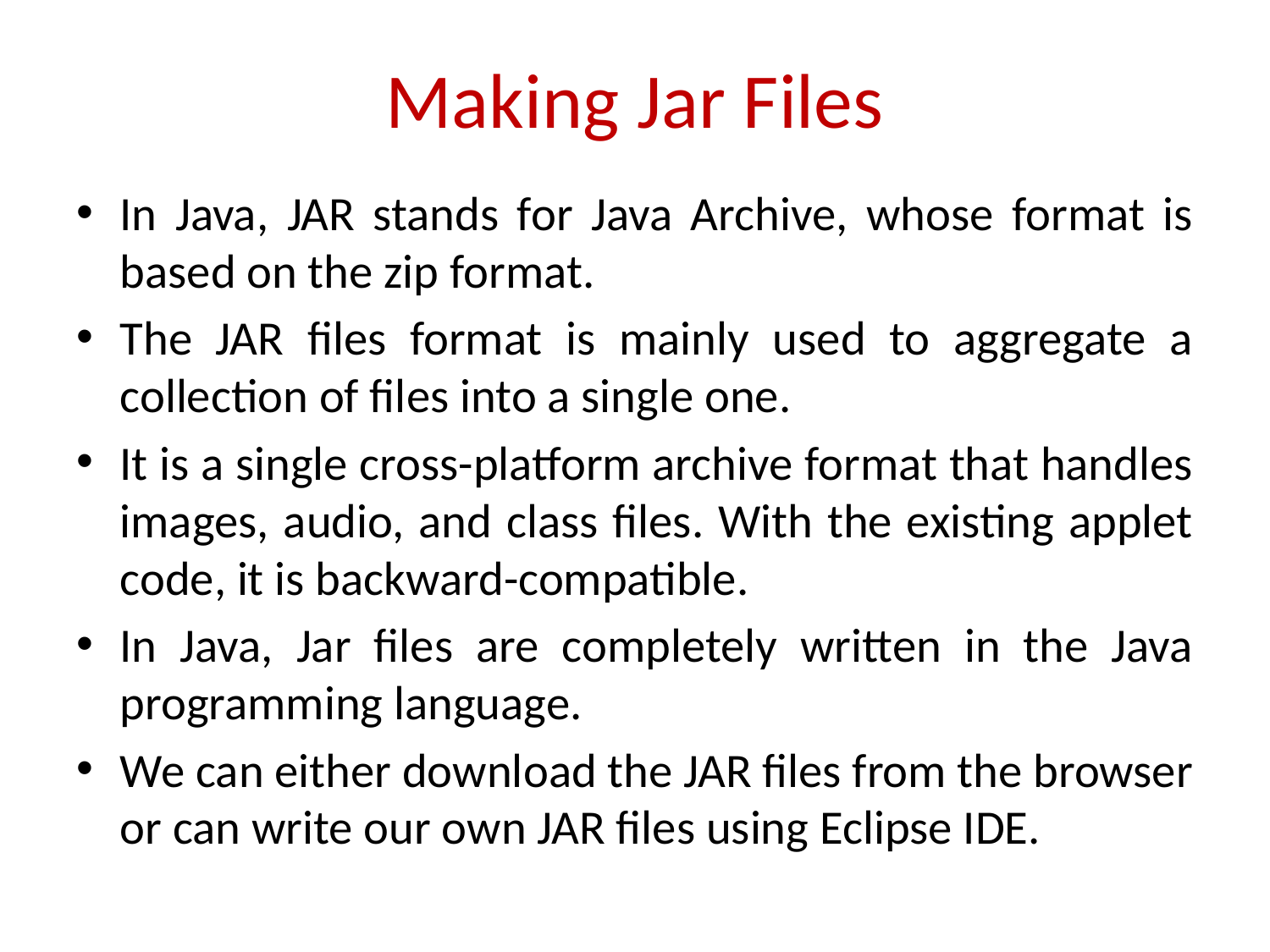

# Making Jar Files
In Java, JAR stands for Java Archive, whose format is based on the zip format.
The JAR files format is mainly used to aggregate a collection of files into a single one.
It is a single cross-platform archive format that handles images, audio, and class files. With the existing applet code, it is backward-compatible.
In Java, Jar files are completely written in the Java programming language.
We can either download the JAR files from the browser or can write our own JAR files using Eclipse IDE.